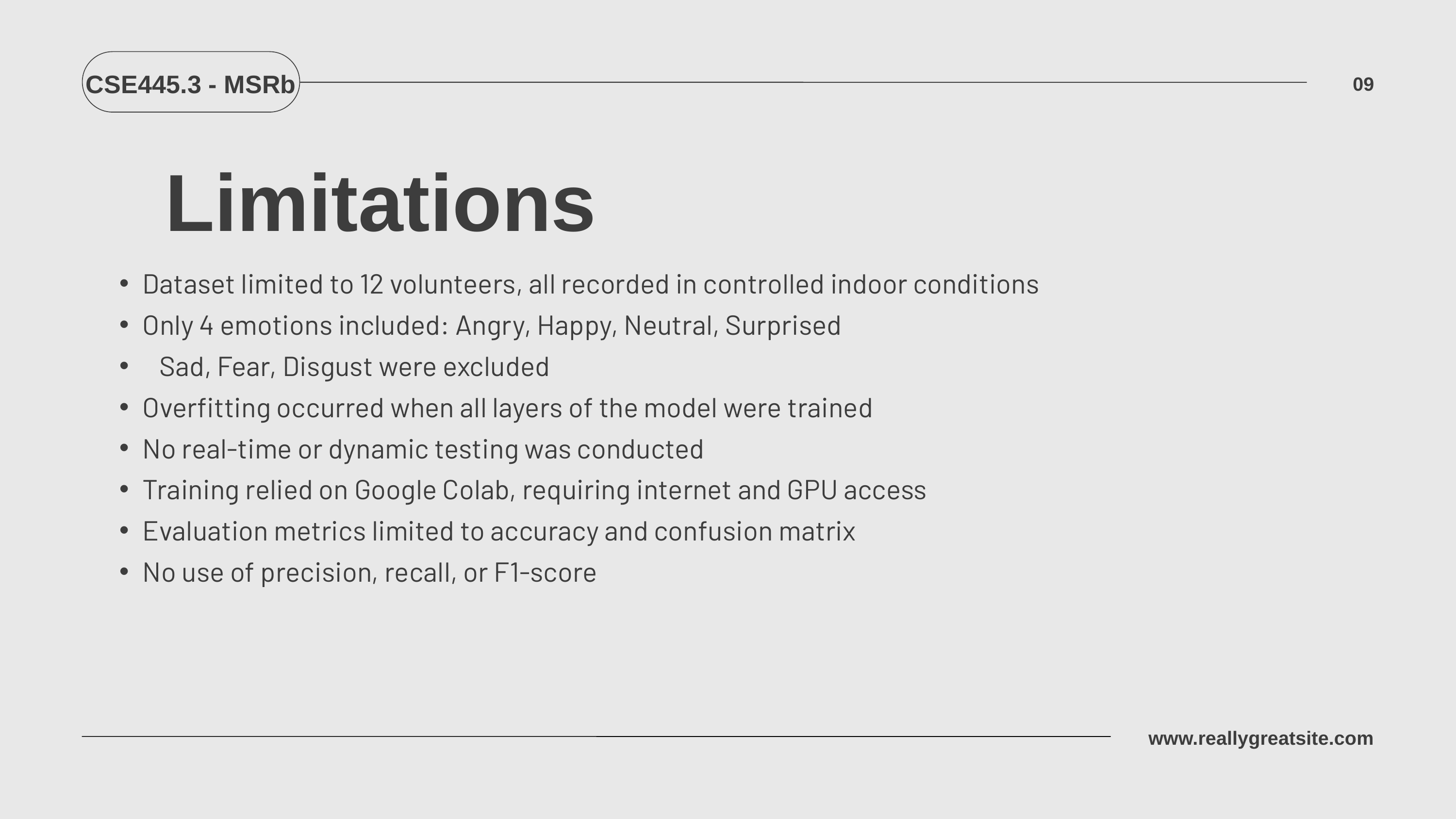

CSE445.3 - MSRb
09

Limitations
Dataset limited to 12 volunteers, all recorded in controlled indoor conditions
Only 4 emotions included: Angry, Happy, Neutral, Surprised
   Sad, Fear, Disgust were excluded
Overfitting occurred when all layers of the model were trained
No real-time or dynamic testing was conducted
Training relied on Google Colab, requiring internet and GPU access
Evaluation metrics limited to accuracy and confusion matrix
No use of precision, recall, or F1-score
www.reallygreatsite.com